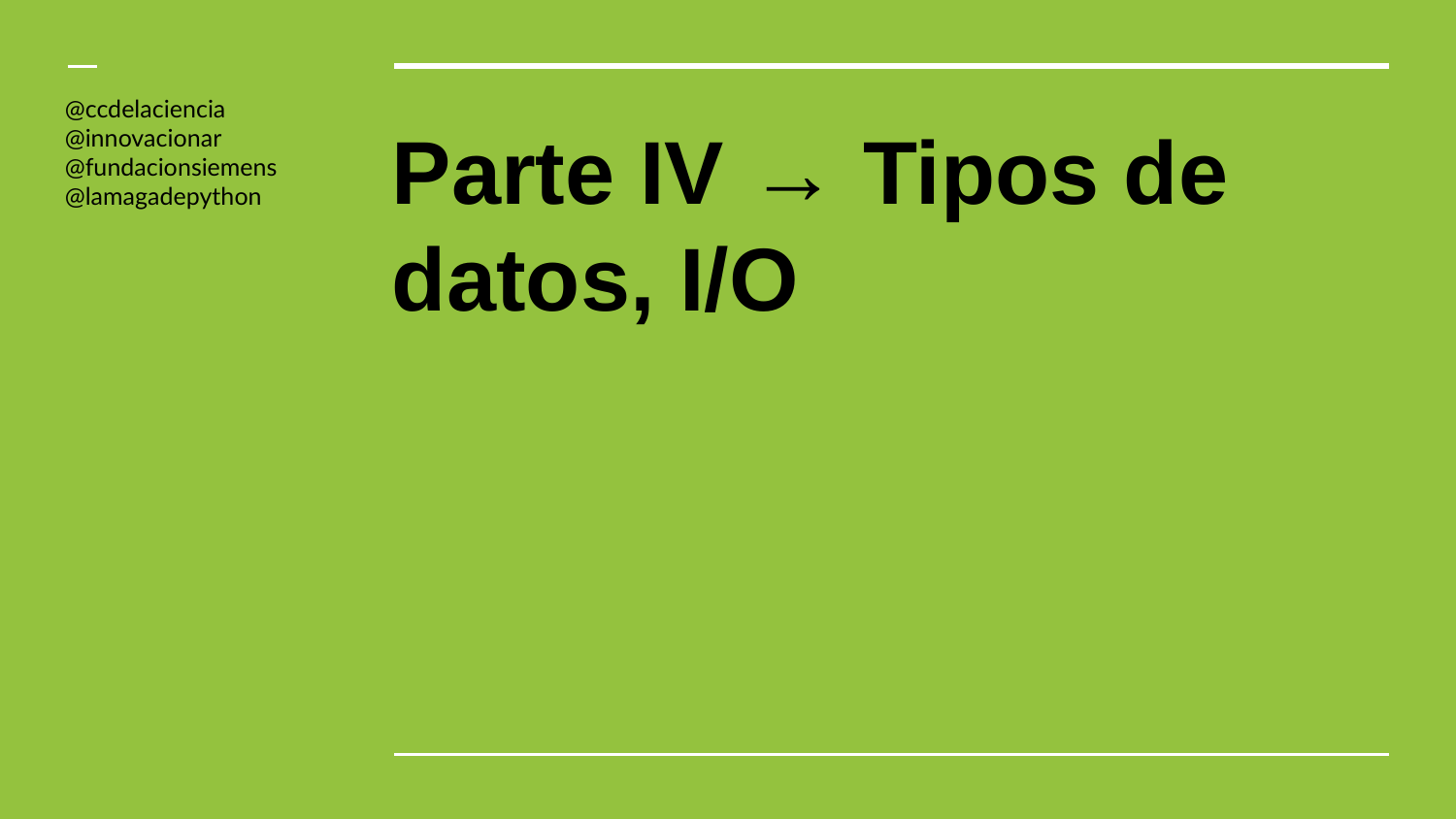

@ccdelaciencia
@innovacionar
@fundacionsiemens
@lamagadepython
# Parte IV → Tipos de datos, I/O